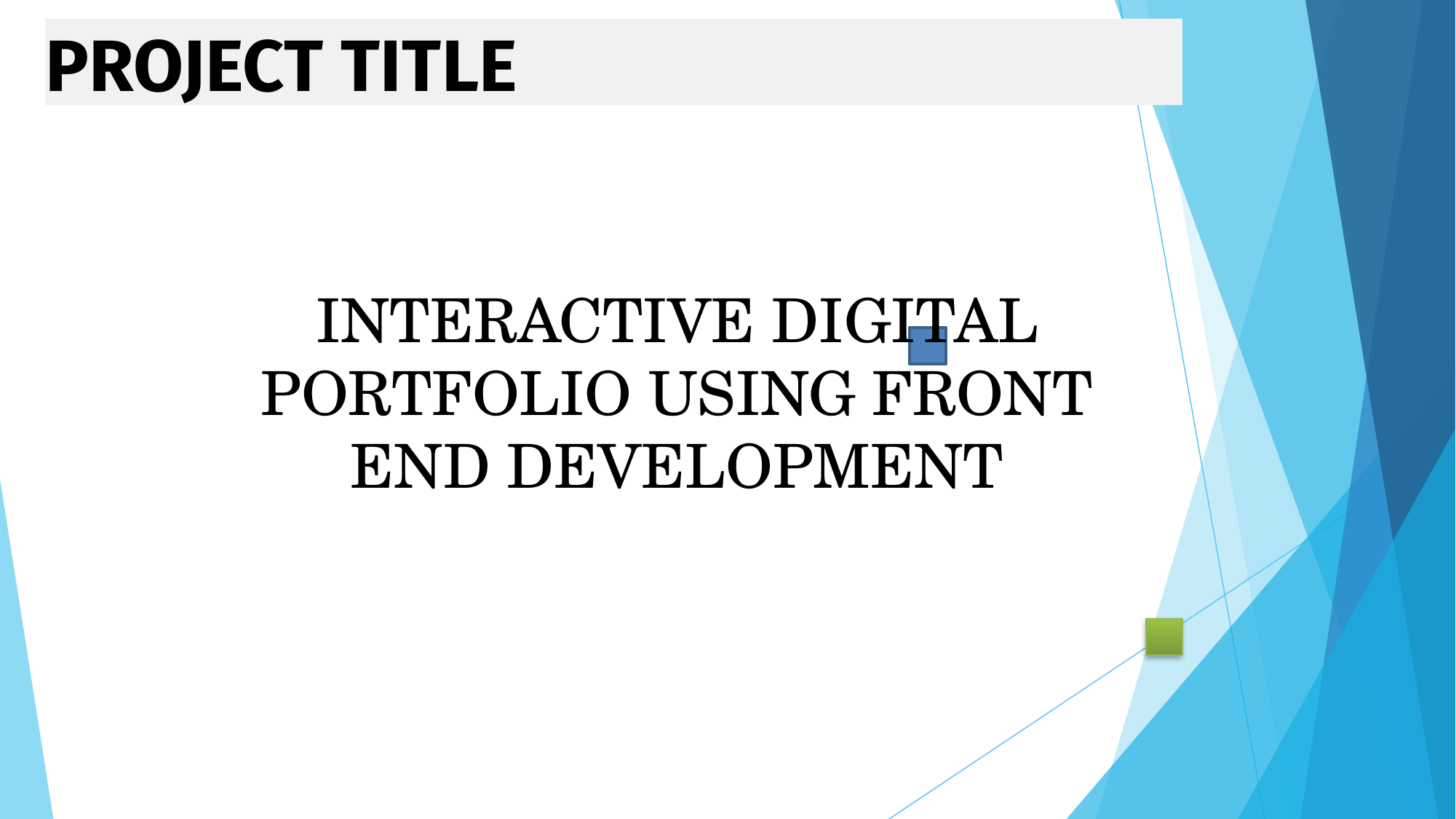

# PROJECT TITLE
INTERACTIVE DIGITAL PORTFOLIO USING FRONT END DEVELOPMENT